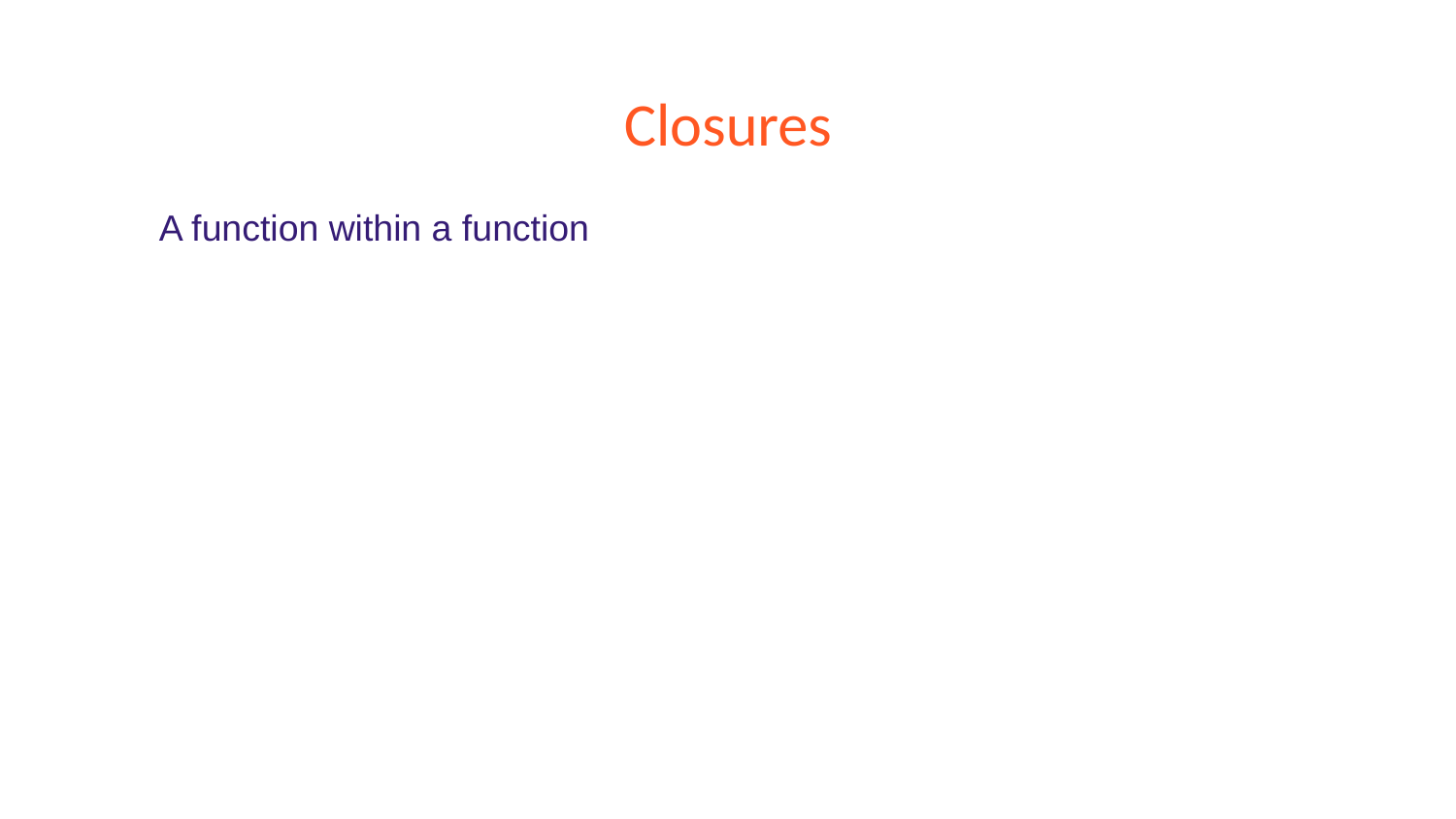

# Closures
A function within a function